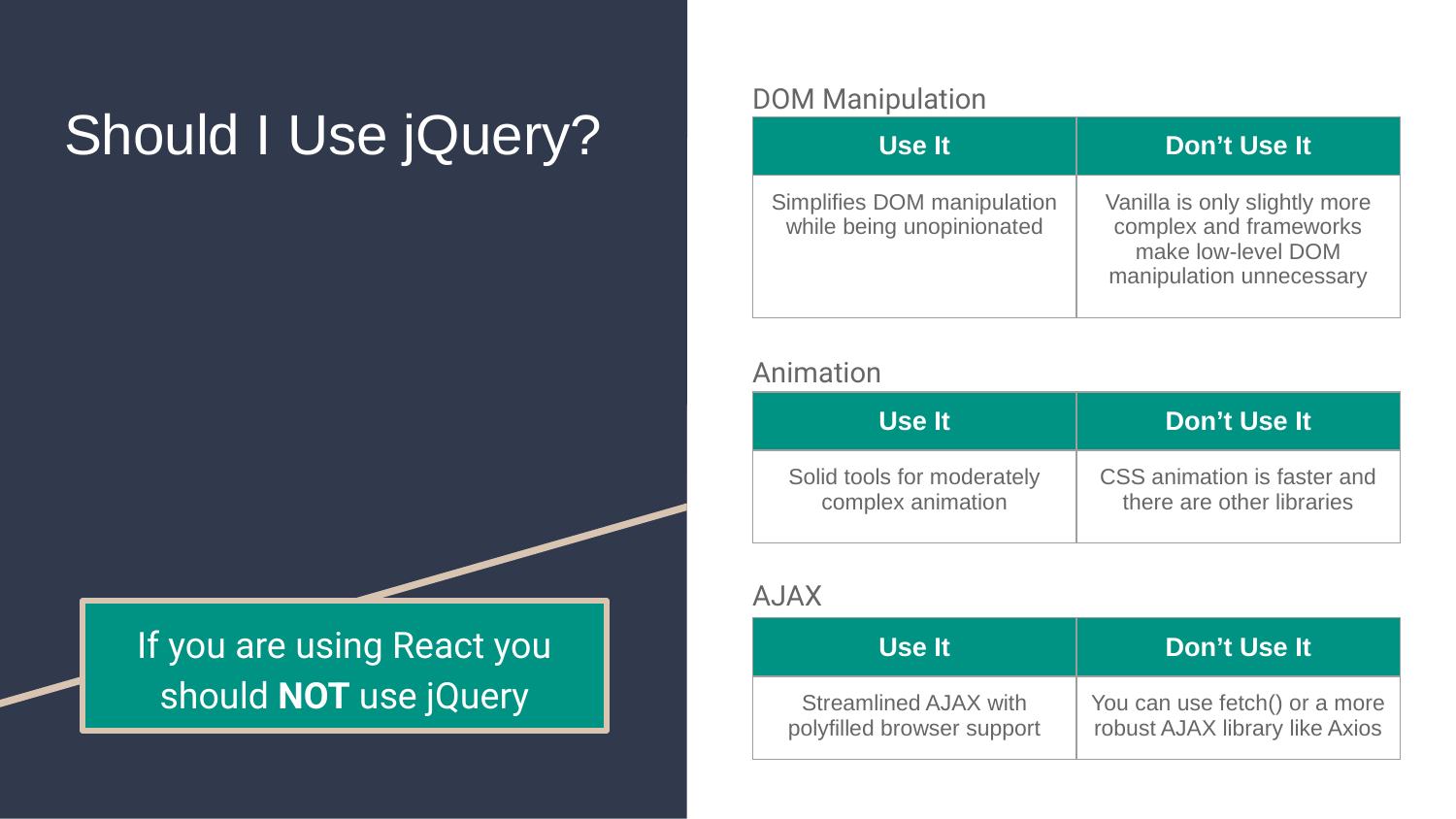

DOM Manipulation

Animation

AJAX
# Should I Use jQuery?
| Use It | Don’t Use It |
| --- | --- |
| Simplifies DOM manipulation while being unopinionated | Vanilla is only slightly more complex and frameworks make low-level DOM manipulation unnecessary |
| Use It | Don’t Use It |
| --- | --- |
| Solid tools for moderately complex animation | CSS animation is faster and there are other libraries |
If you are using React you should NOT use jQuery
| Use It | Don’t Use It |
| --- | --- |
| Streamlined AJAX with polyfilled browser support | You can use fetch() or a more robust AJAX library like Axios |